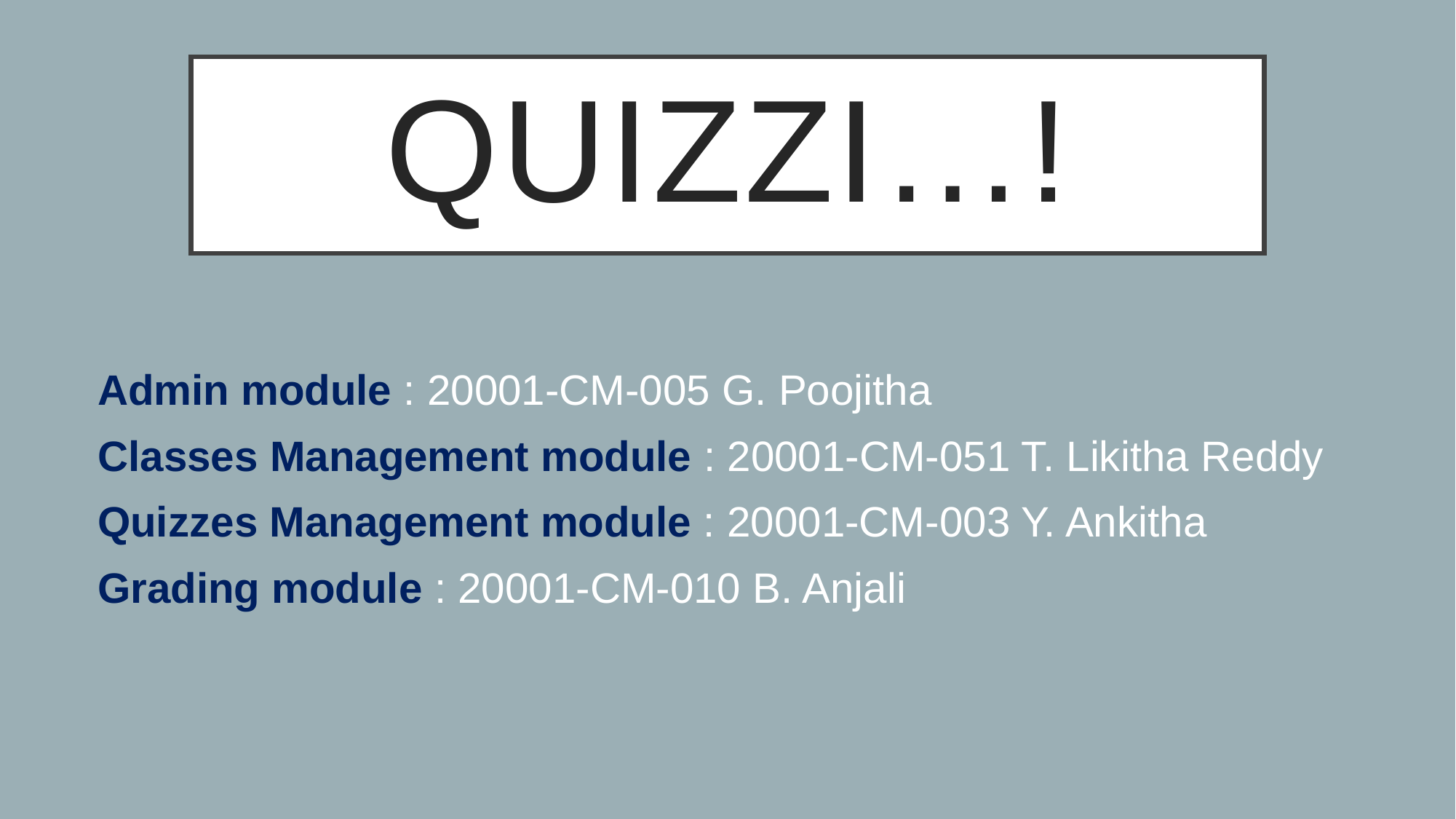

# Quizzi…!
Admin module : 20001-CM-005 G. Poojitha
Classes Management module : 20001-CM-051 T. Likitha Reddy
Quizzes Management module : 20001-CM-003 Y. Ankitha
Grading module : 20001-CM-010 B. Anjali